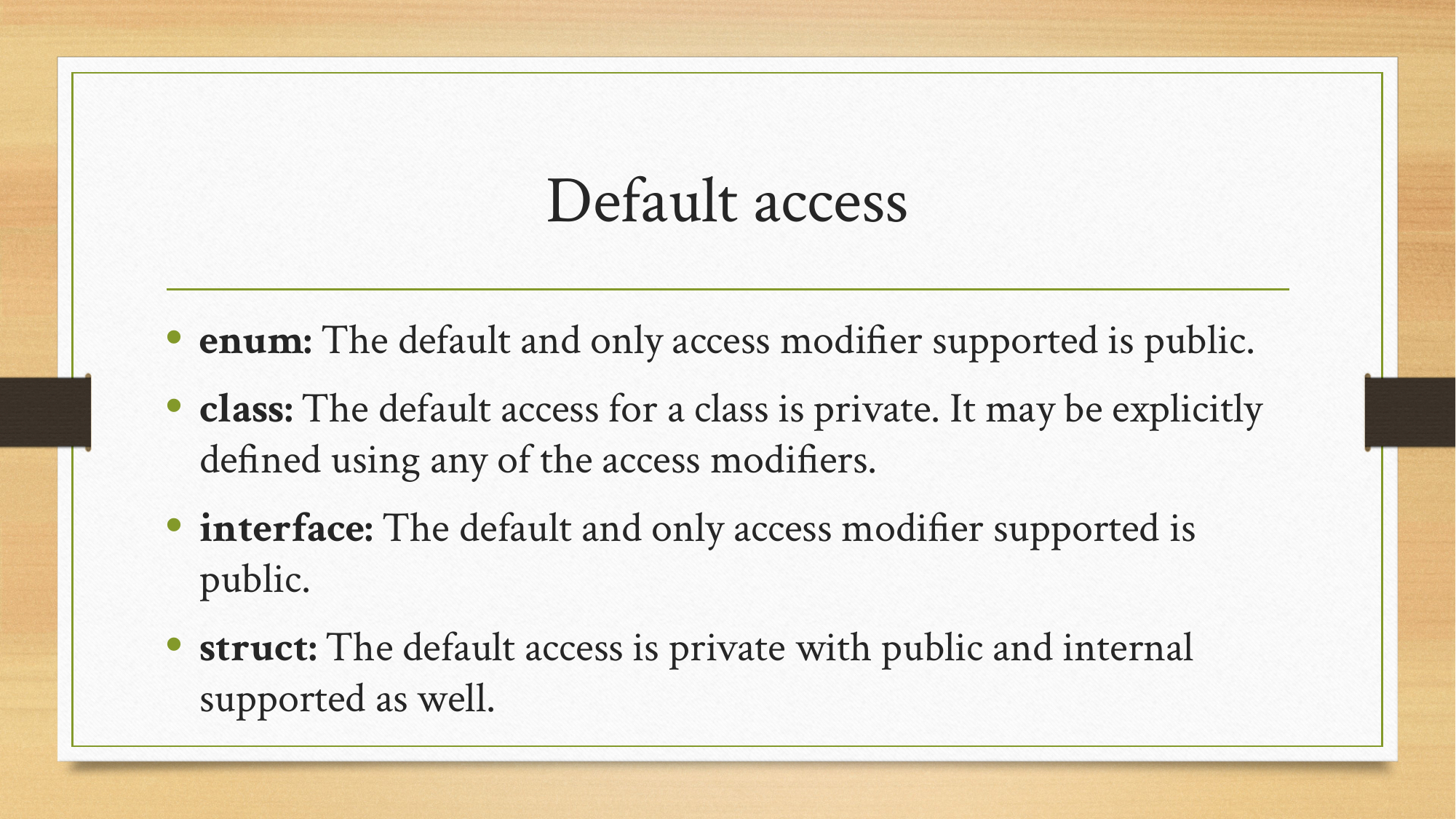

# Default access
enum: The default and only access modifier supported is public.
class: The default access for a class is private. It may be explicitly defined using any of the access modifiers.
interface: The default and only access modifier supported is public.
struct: The default access is private with public and internal supported as well.